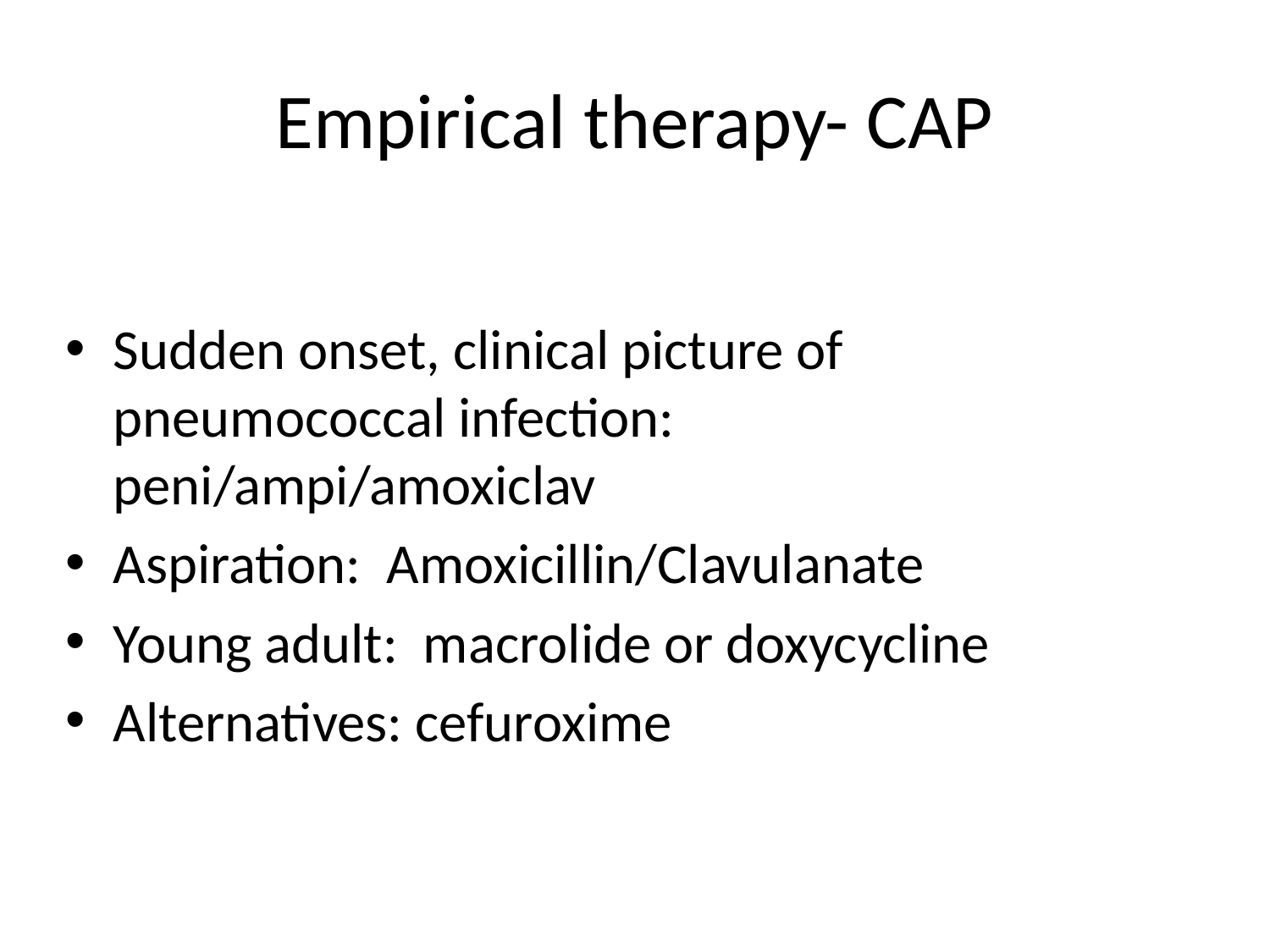

# Empirical therapy- CAP
Sudden onset, clinical picture of pneumococcal infection: peni/ampi/amoxiclav
Aspiration:  Amoxicillin/Clavulanate
Young adult:  macrolide or doxycycline
Alternatives: cefuroxime